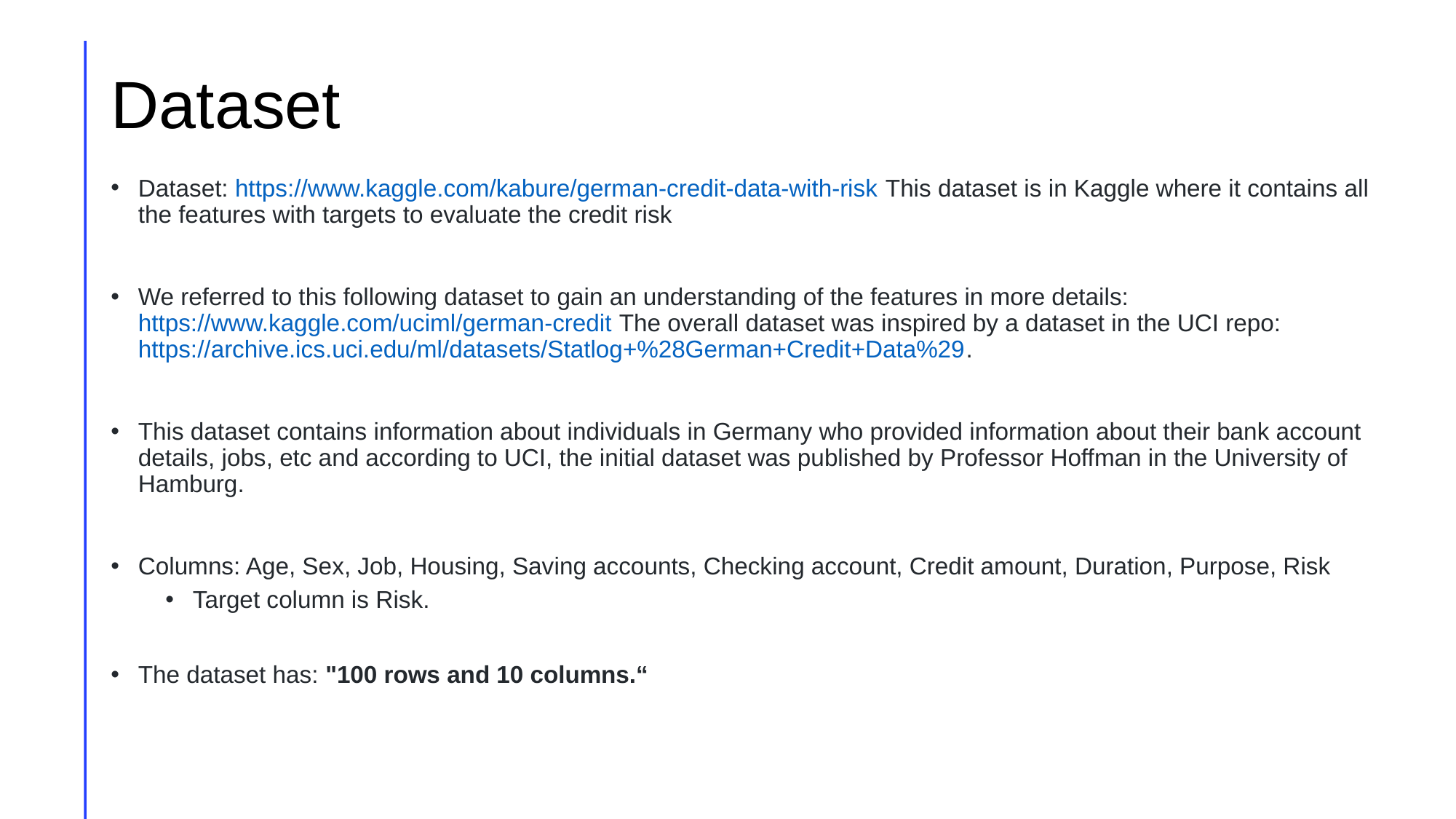

# Dataset
Dataset: https://www.kaggle.com/kabure/german-credit-data-with-risk This dataset is in Kaggle where it contains all the features with targets to evaluate the credit risk

We referred to this following dataset to gain an understanding of the features in more details: https://www.kaggle.com/uciml/german-credit The overall dataset was inspired by a dataset in the UCI repo: https://archive.ics.uci.edu/ml/datasets/Statlog+%28German+Credit+Data%29.

This dataset contains information about individuals in Germany who provided information about their bank account details, jobs, etc and according to UCI, the initial dataset was published by Professor Hoffman in the University of Hamburg.

Columns: Age, Sex, Job, Housing, Saving accounts, Checking account, Credit amount, Duration, Purpose, Risk
Target column is Risk.

The dataset has: "100 rows and 10 columns.“